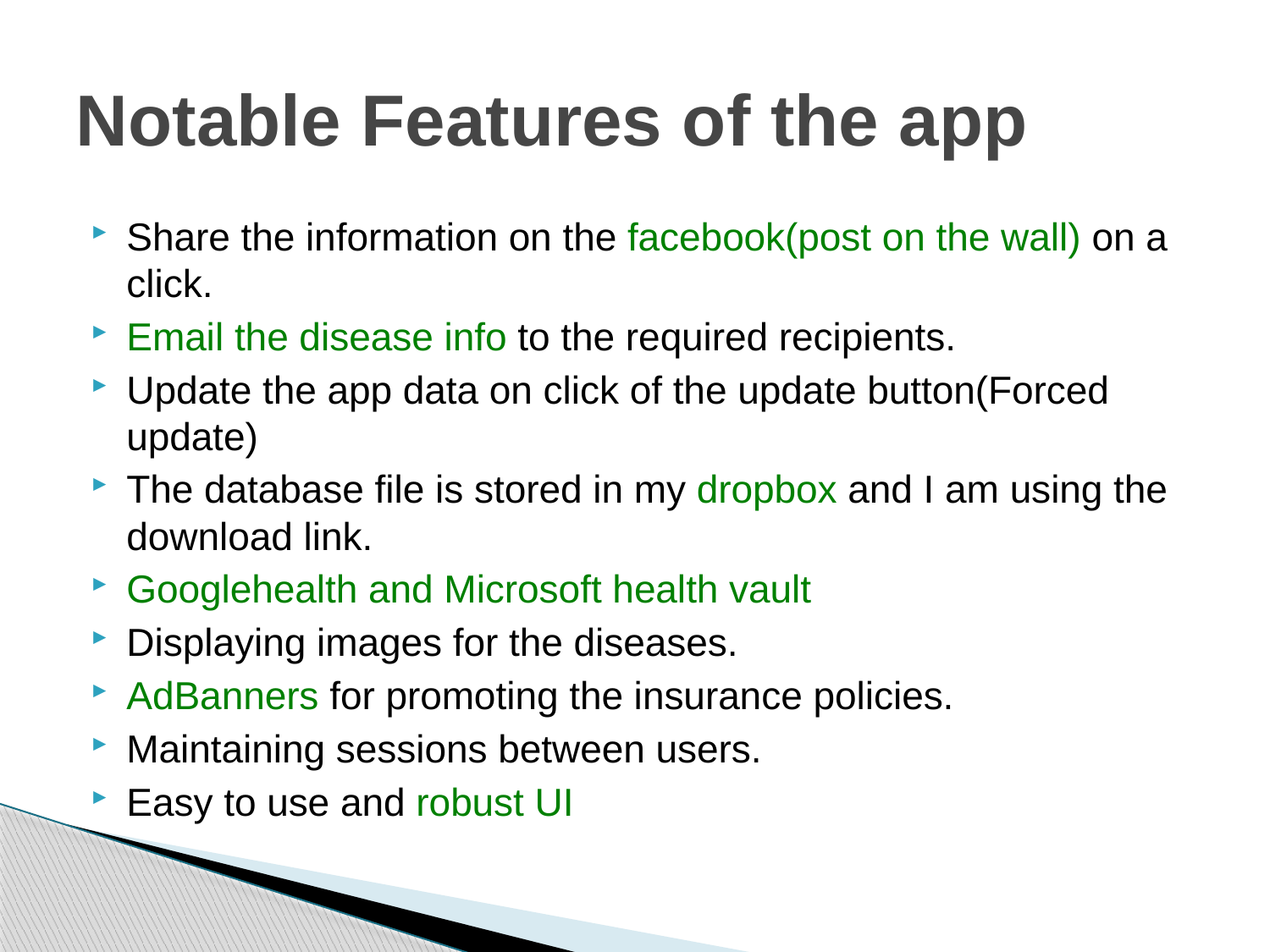

# Notable Features of the app
Share the information on the facebook(post on the wall) on a click.
Email the disease info to the required recipients.
Update the app data on click of the update button(Forced update)
The database file is stored in my dropbox and I am using the download link.
Googlehealth and Microsoft health vault
Displaying images for the diseases.
AdBanners for promoting the insurance policies.
Maintaining sessions between users.
Easy to use and robust UI